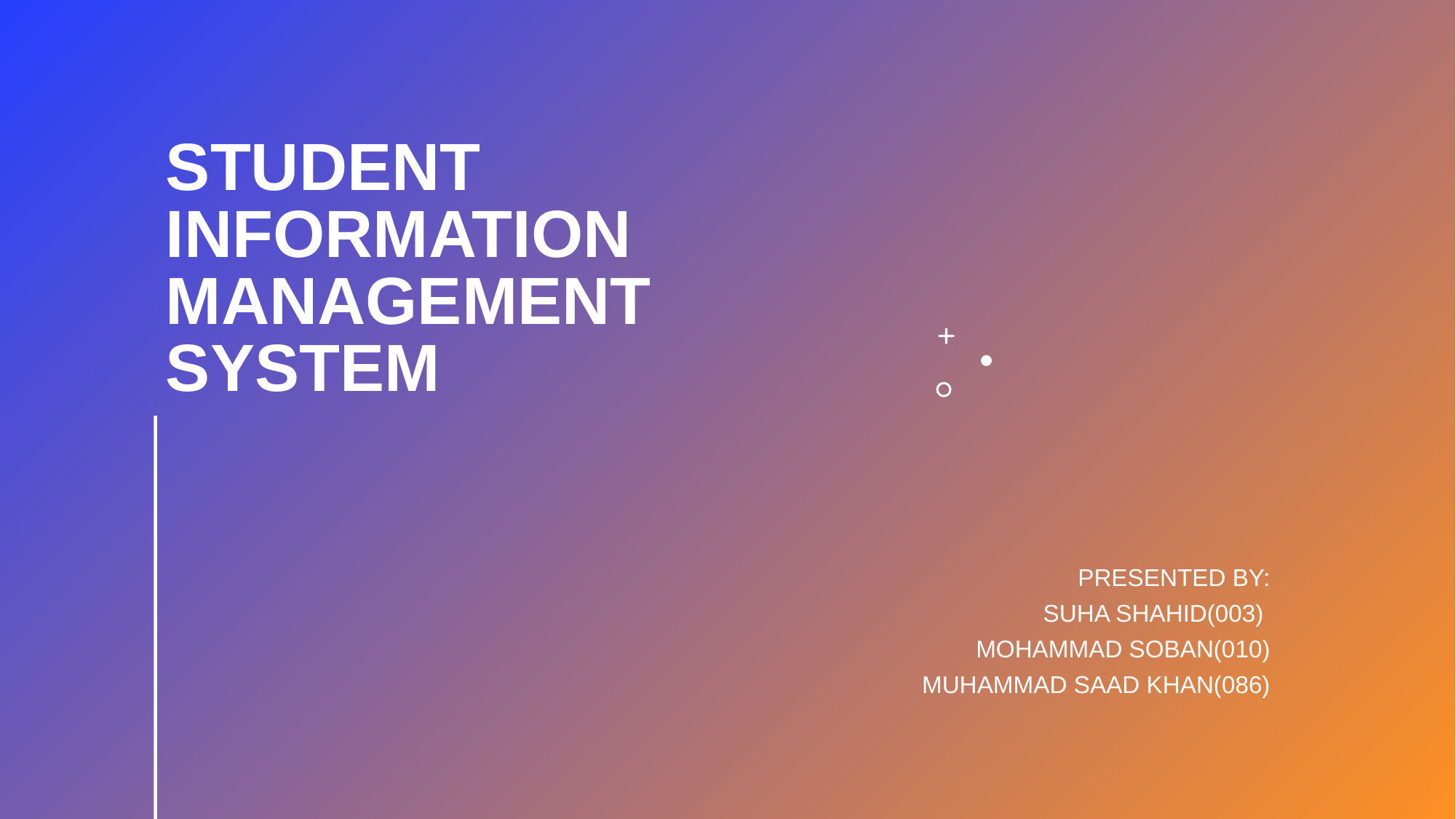

# STUDENT INFORMATION MANAGEMENT SYSTEM
PRESENTED BY:
SUHA SHAHID(003)
MOHAMMAD SOBAN(010)
MUHAMMAD SAAD KHAN(086)